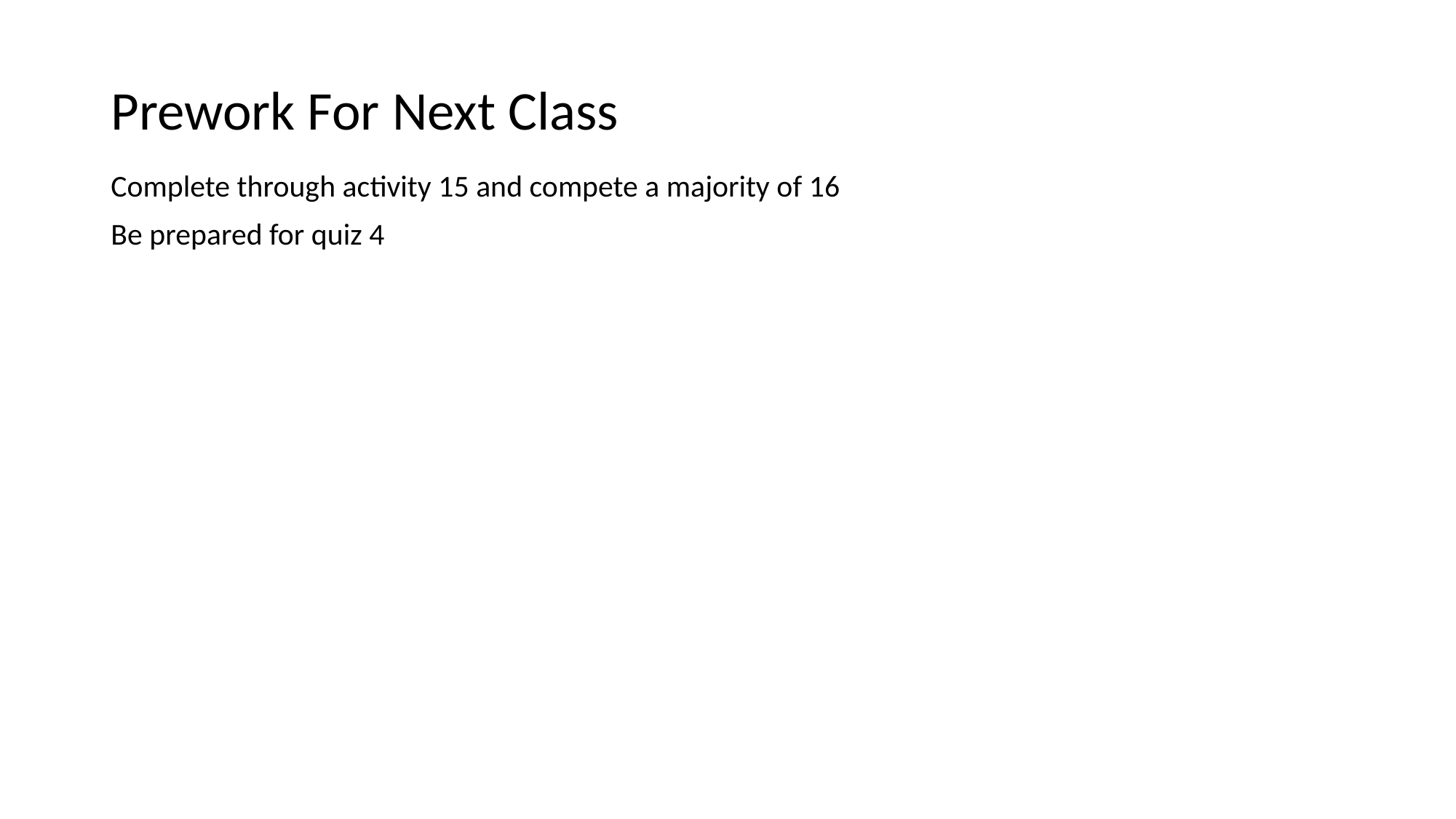

# Prework For Next Class
Complete through activity 15 and compete a majority of 16
Be prepared for quiz 4